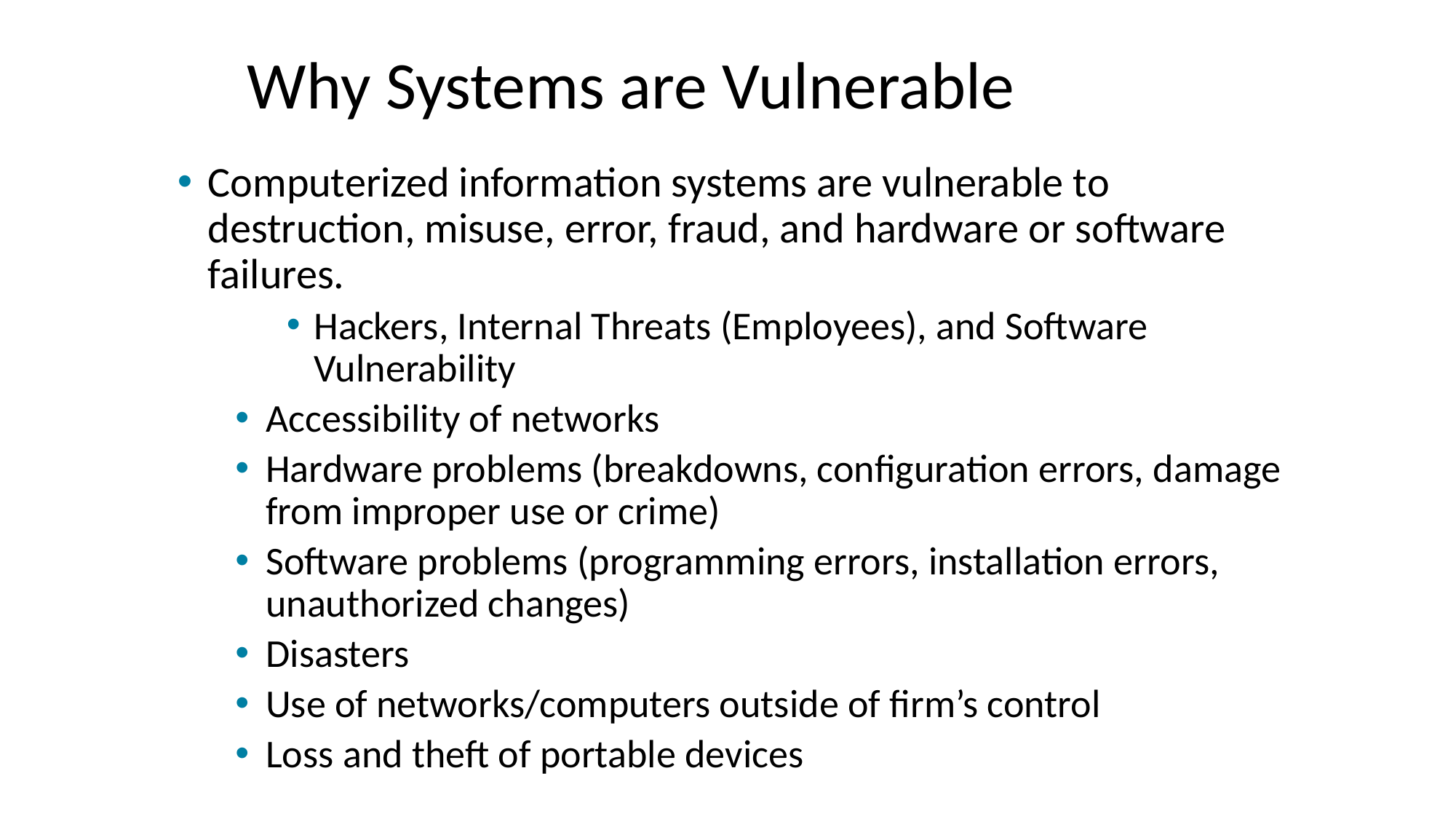

# Why Systems are Vulnerable
Computerized information systems are vulnerable to destruction, misuse, error, fraud, and hardware or software failures.
Hackers, Internal Threats (Employees), and Software Vulnerability
Accessibility of networks
Hardware problems (breakdowns, configuration errors, damage from improper use or crime)
Software problems (programming errors, installation errors, unauthorized changes)
Disasters
Use of networks/computers outside of firm’s control
Loss and theft of portable devices